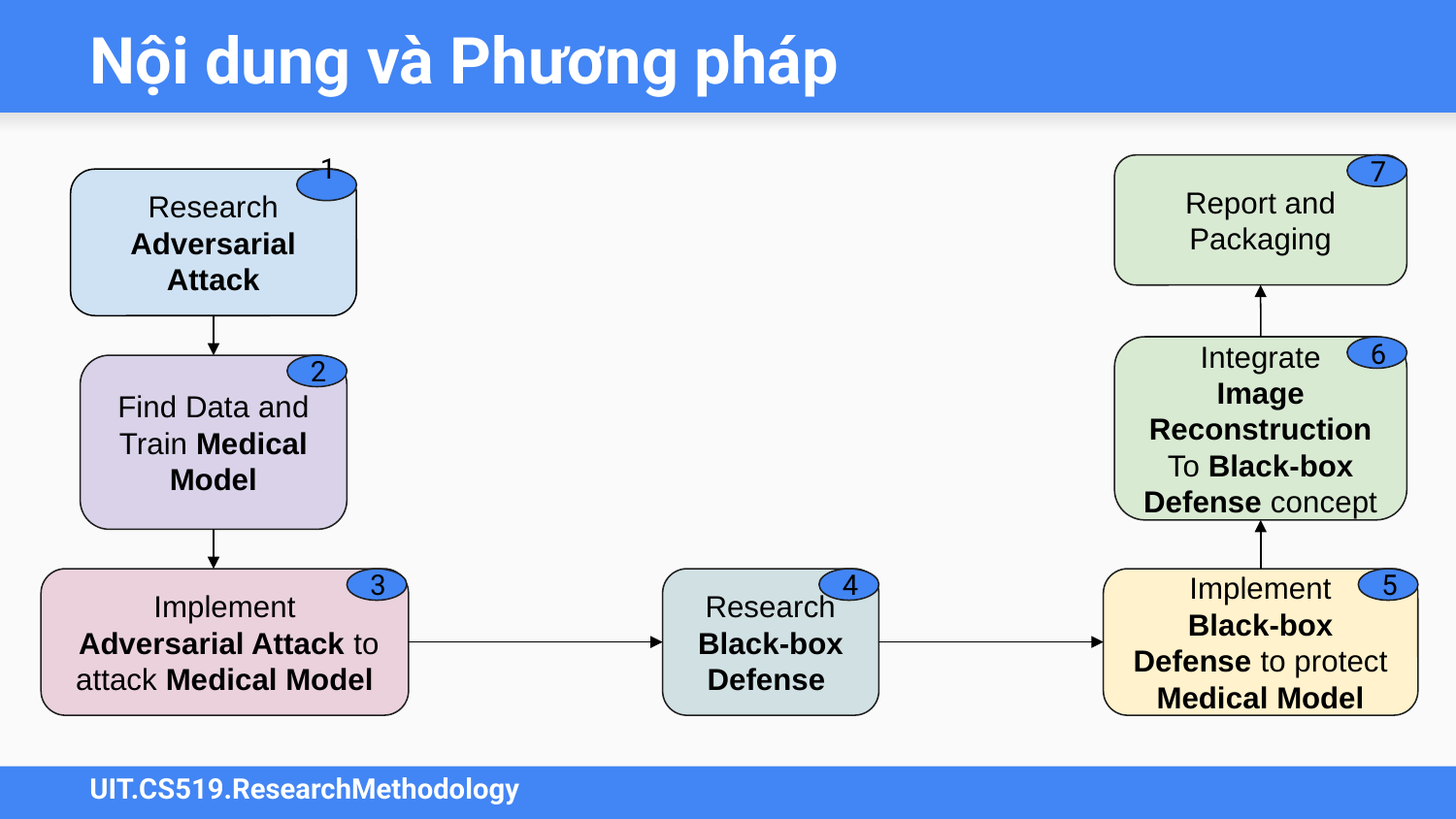

# Nội dung và Phương pháp
Report and Packaging
7
Research
Adversarial Attack
1
Integrate
Image Reconstruction
To Black-box Defense concept
6
Find Data and Train Medical Model
2
Implement
 Adversarial Attack to attack Medical Model
3
Research
Black-box Defense
4
Implement
Black-box Defense to protect Medical Model
5